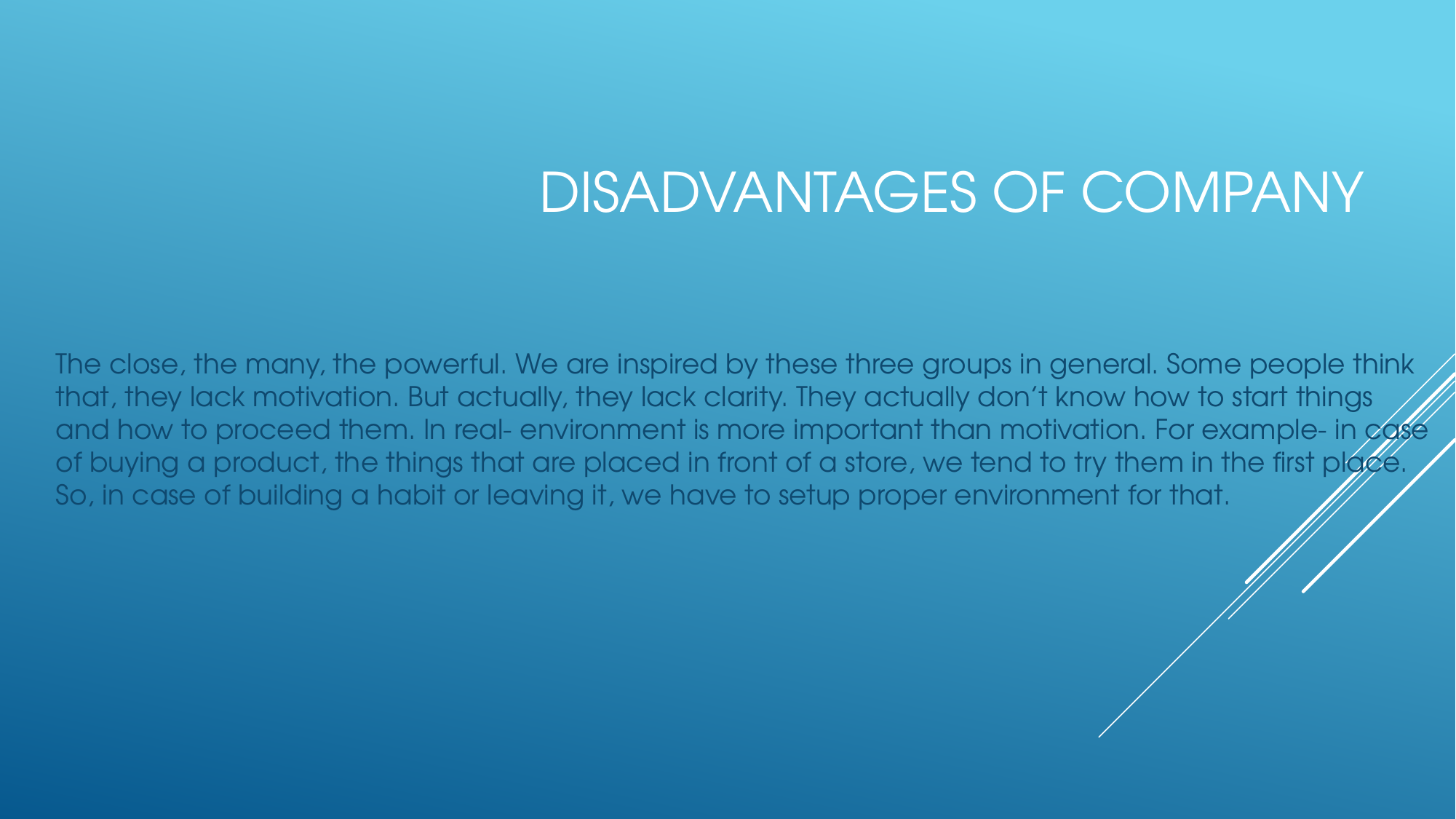

# Disadvantages of Company
The close, the many, the powerful. We are inspired by these three groups in general. Some people think that, they lack motivation. But actually, they lack clarity. They actually don’t know how to start things and how to proceed them. In real- environment is more important than motivation. For example- in case of buying a product, the things that are placed in front of a store, we tend to try them in the first place. So, in case of building a habit or leaving it, we have to setup proper environment for that.